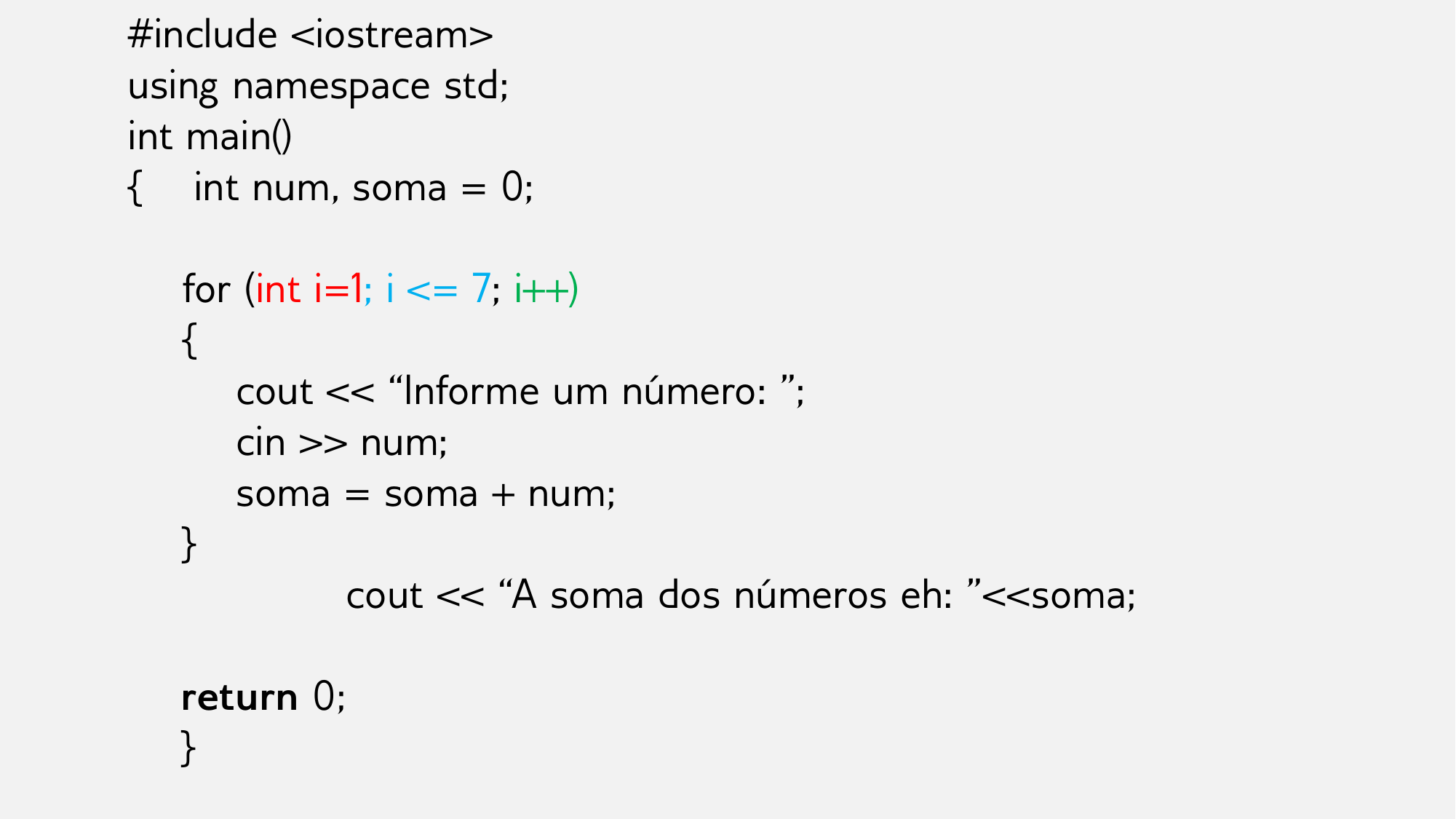

#include <iostream>
using namespace std;
int main()
{    int num, soma = 0;

for (int i=1; i <= 7; i++)
{
cout << “Informe um número: ”;
cin >> num;
soma = soma + num;
}
		cout << “A soma dos números eh: ”<<soma;

return 0;
}